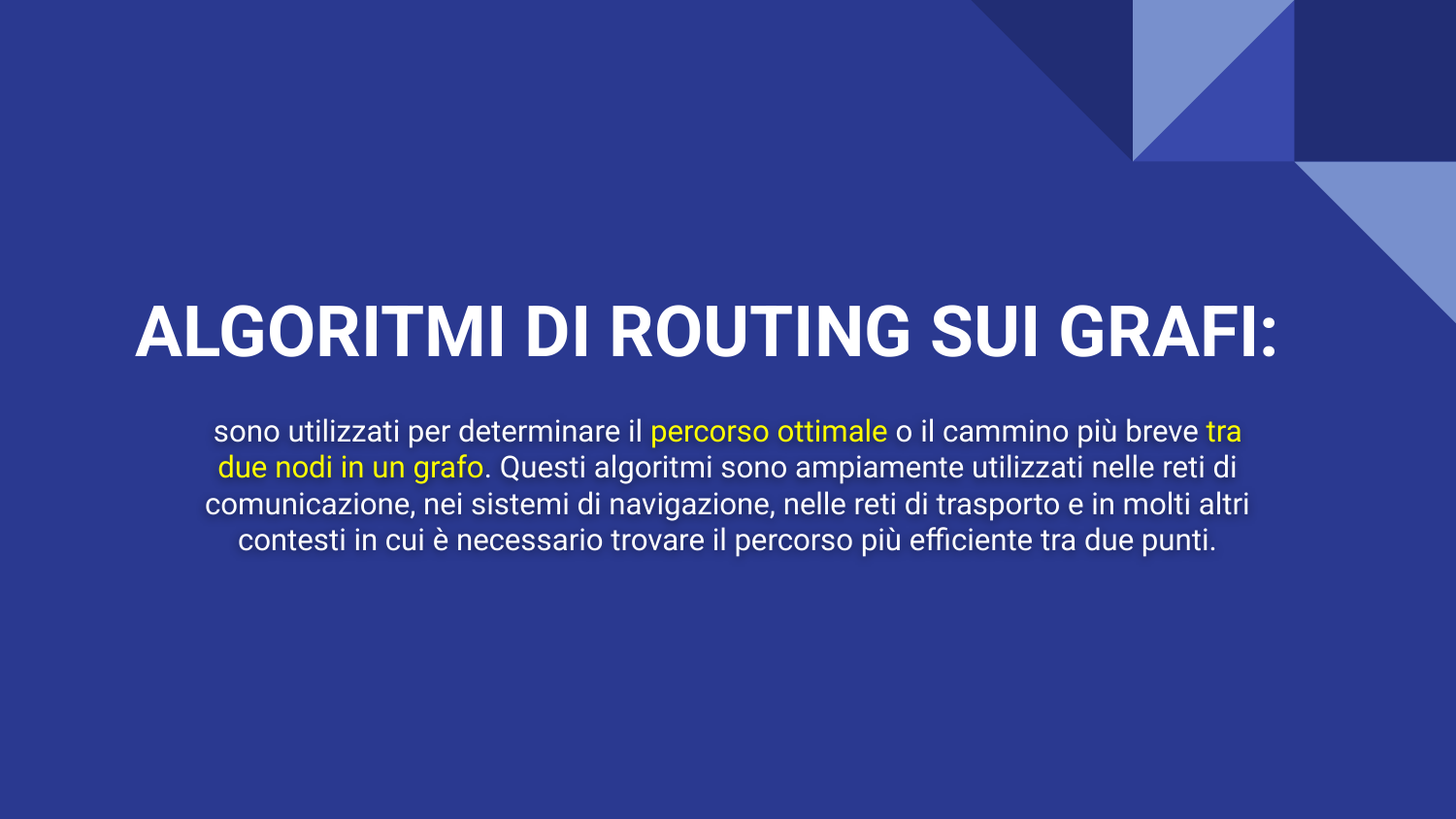

# ALGORITMI DI ROUTING SUI GRAFI:
sono utilizzati per determinare il percorso ottimale o il cammino più breve tra due nodi in un grafo. Questi algoritmi sono ampiamente utilizzati nelle reti di comunicazione, nei sistemi di navigazione, nelle reti di trasporto e in molti altri contesti in cui è necessario trovare il percorso più efficiente tra due punti.